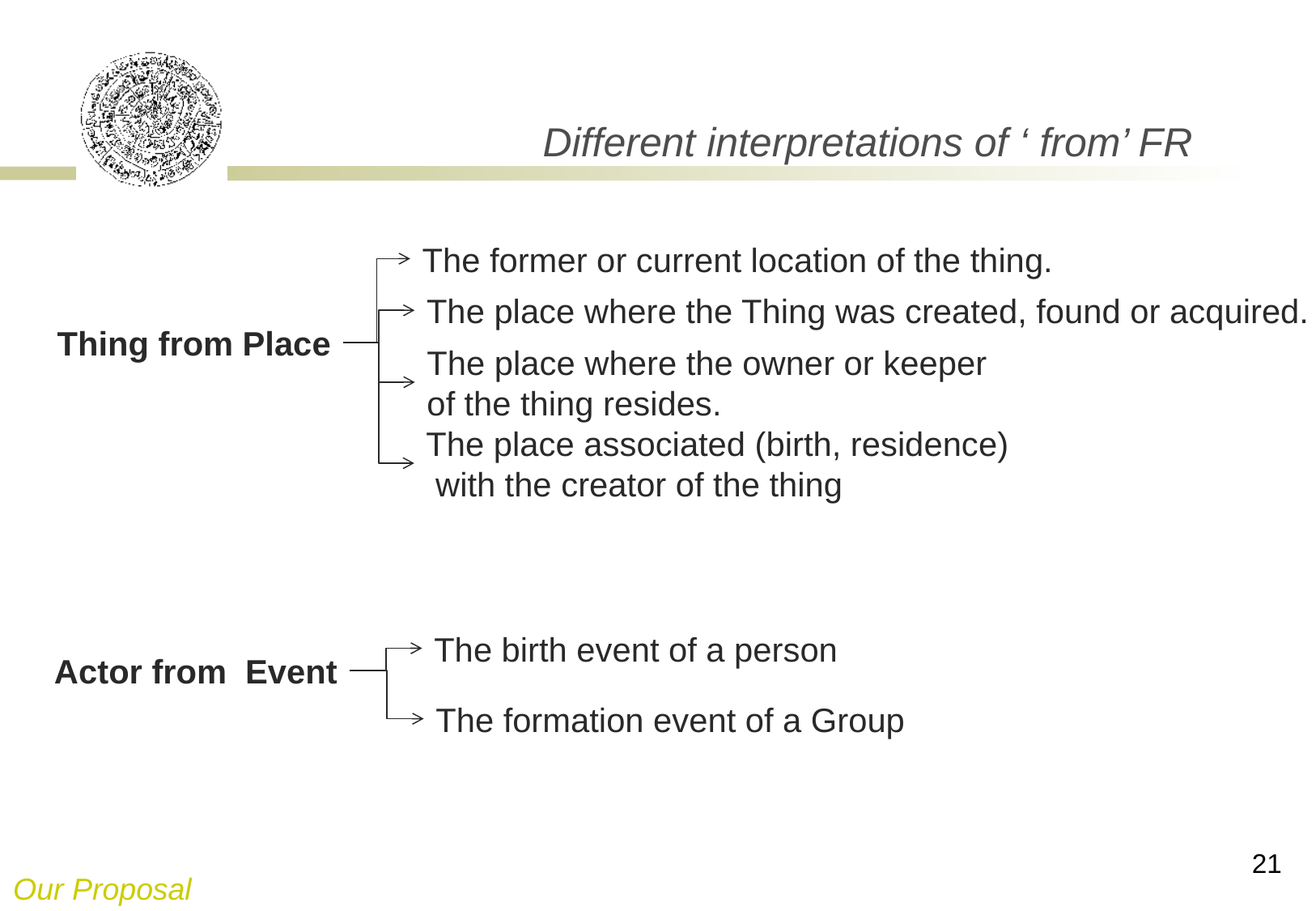

Different interpretations of ‘ from’ FR
The former or current location of the thing.
The place where the Thing was created, found or acquired.
Thing from Place
The place where the owner or keeper
of the thing resides.
The place associated (birth, residence)
 with the creator of the thing
The birth event of a person
Actor from  Event
The formation event of a Group
21
Our Proposal